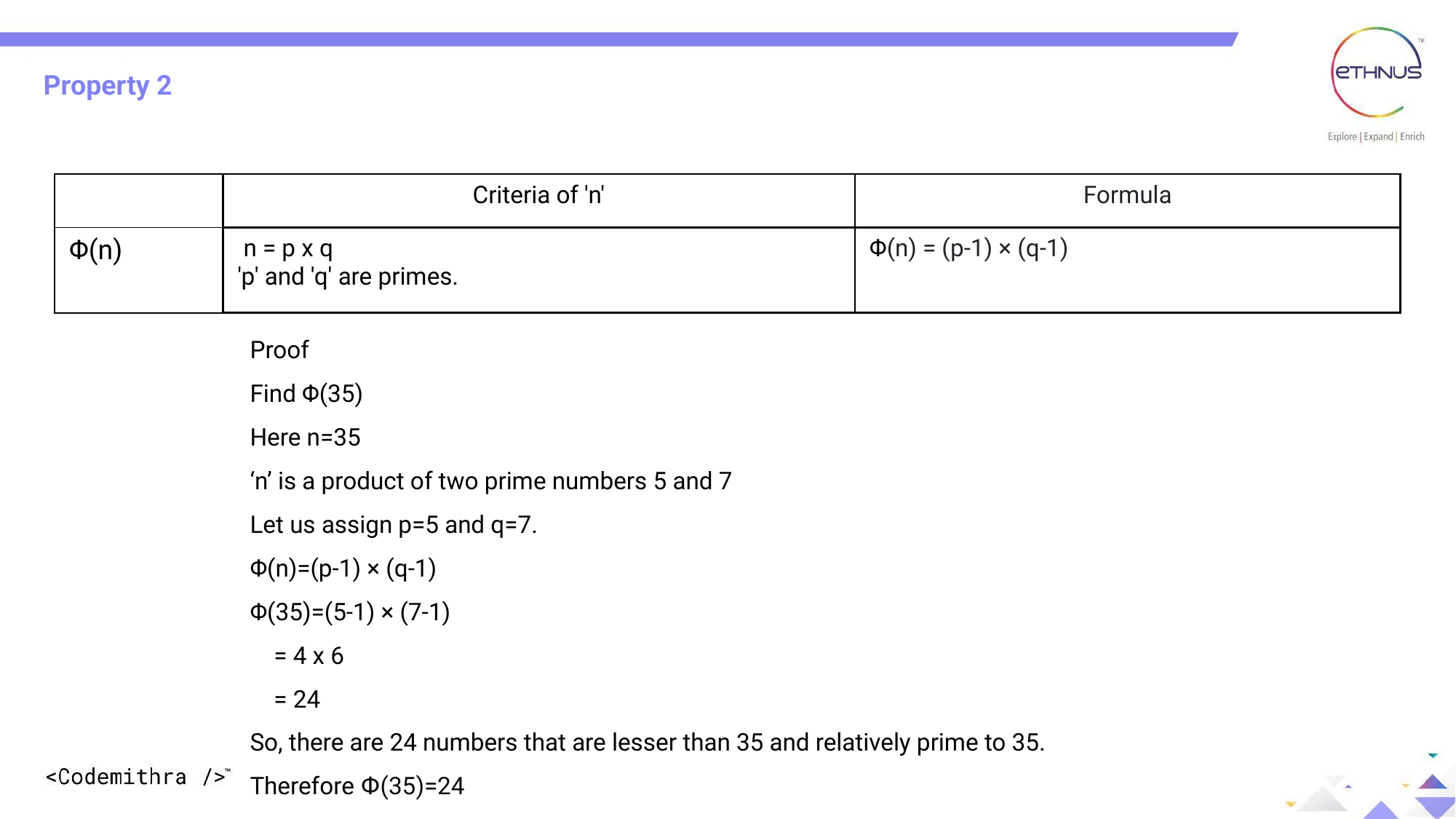

Property 2

|  | Criteria of 'n' | Formula |
| --- | --- | --- |
| Φ(n) | n = p x q 'p' and 'q' are primes. | Φ(n) = (p-1) × (q-1) |
Proof
Find Φ(35)
Here n=35
‘n’ is a product of two prime numbers 5 and 7
Let us assign p=5 and q=7.
Φ(n)=(p-1) × (q-1)
Φ(35)=(5-1) × (7-1)
    = 4 x 6
    = 24
So, there are 24 numbers that are lesser than 35 and relatively prime to 35.
Therefore Փ(35)=24